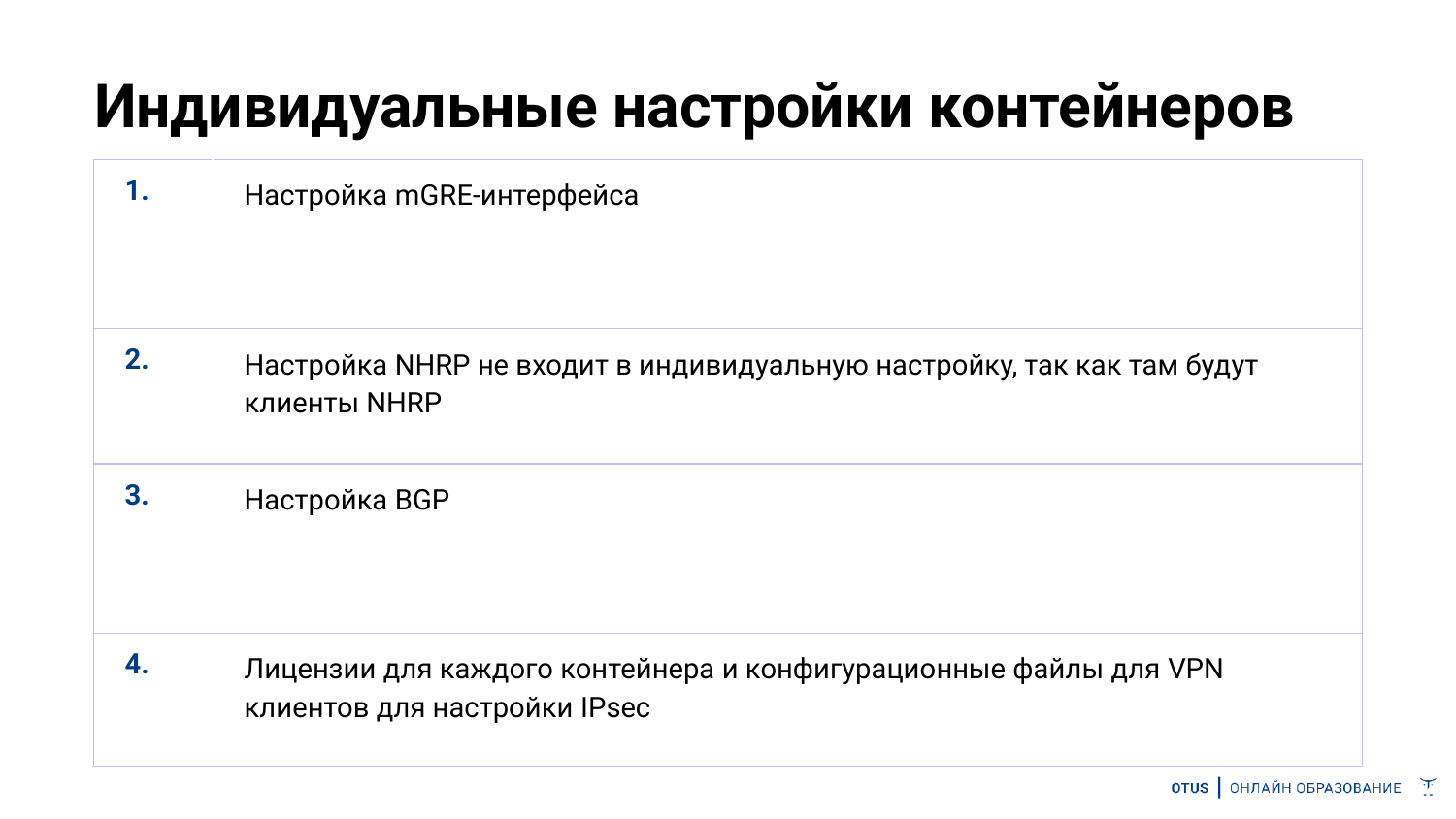

# Индивидуальные настройки контейнеров
| 1. | Настройка mGRE-интерфейса |
| --- | --- |
| 2. | Настройка NHRP не входит в индивидуальную настройку, так как там будут клиенты NHRP |
| 3. | Настройка BGP |
| 4. | Лицензии для каждого контейнера и конфигурационные файлы для VPN клиентов для настройки IPsec |